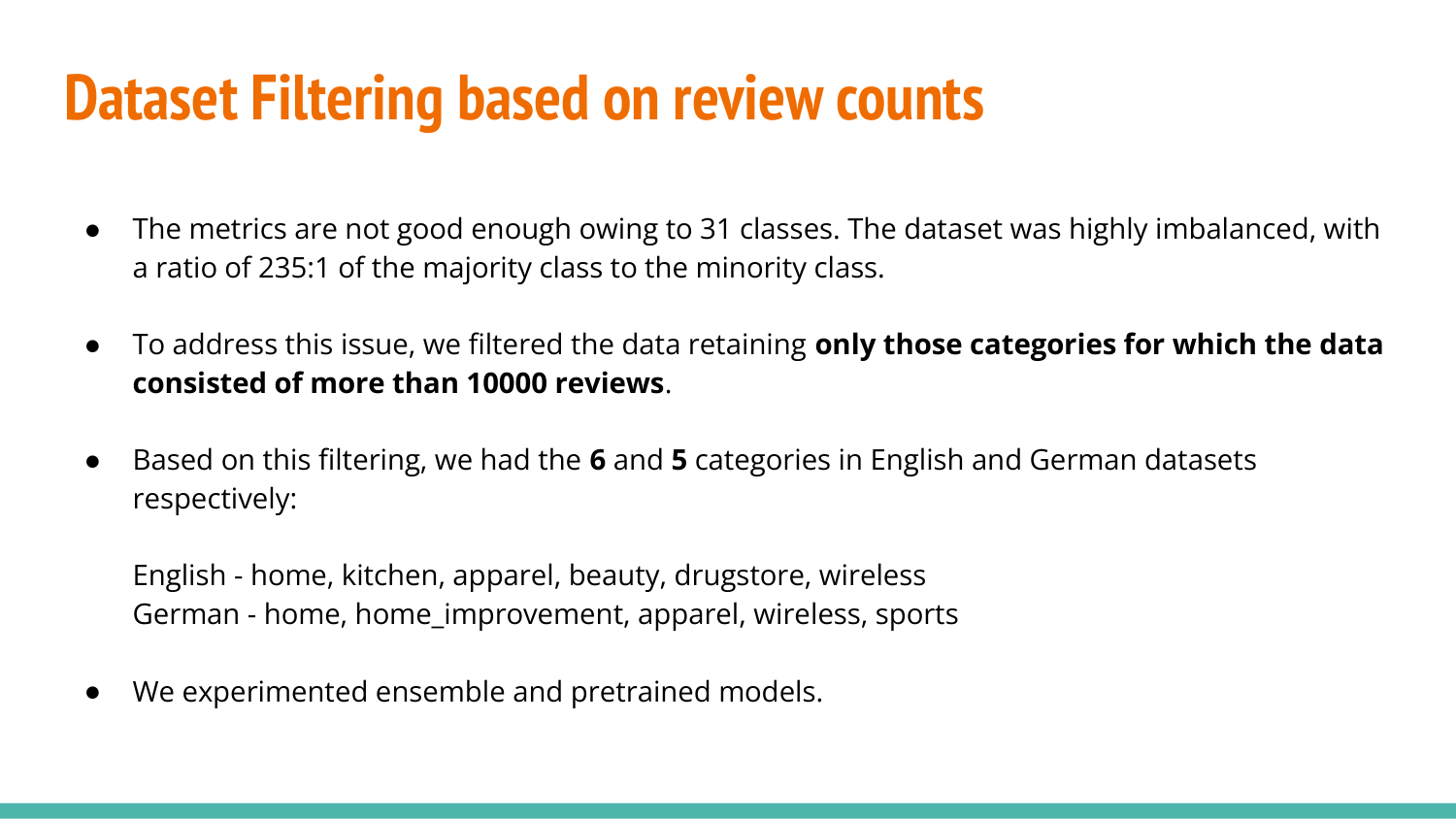

# Dataset Filtering based on review counts
The metrics are not good enough owing to 31 classes. The dataset was highly imbalanced, with a ratio of 235:1 of the majority class to the minority class.

To address this issue, we filtered the data retaining only those categories for which the data consisted of more than 10000 reviews.

Based on this filtering, we had the 6 and 5 categories in English and German datasets respectively:

English - home, kitchen, apparel, beauty, drugstore, wireless
German - home, home_improvement, apparel, wireless, sports

We experimented ensemble and pretrained models.